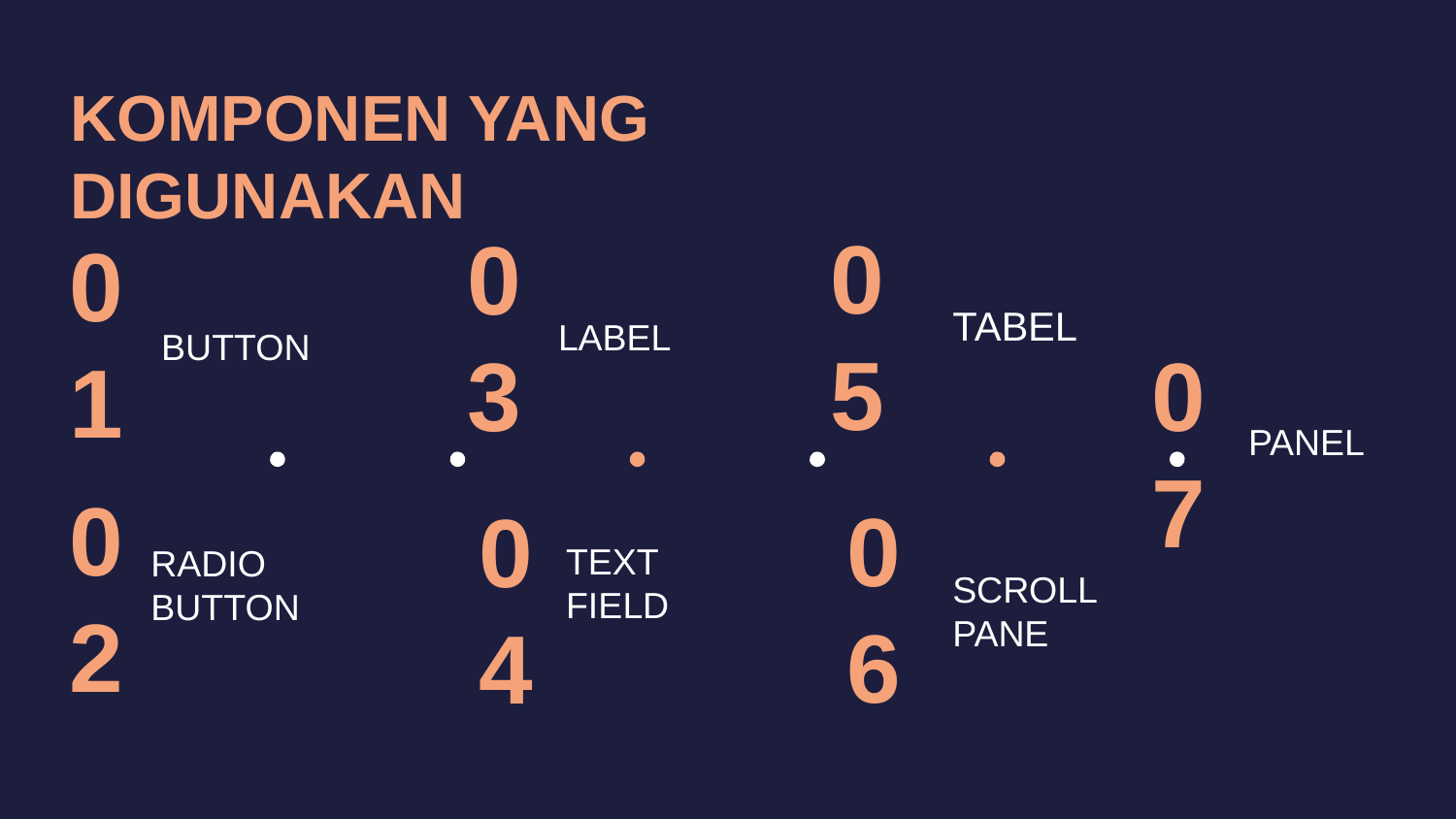

KOMPONEN YANG DIGUNAKAN
03
05
TABEL
# 01
LABEL
BUTTON
07
PANEL
TEXT FIELD
02
04
SCROLL PANE
06
RADIO BUTTON